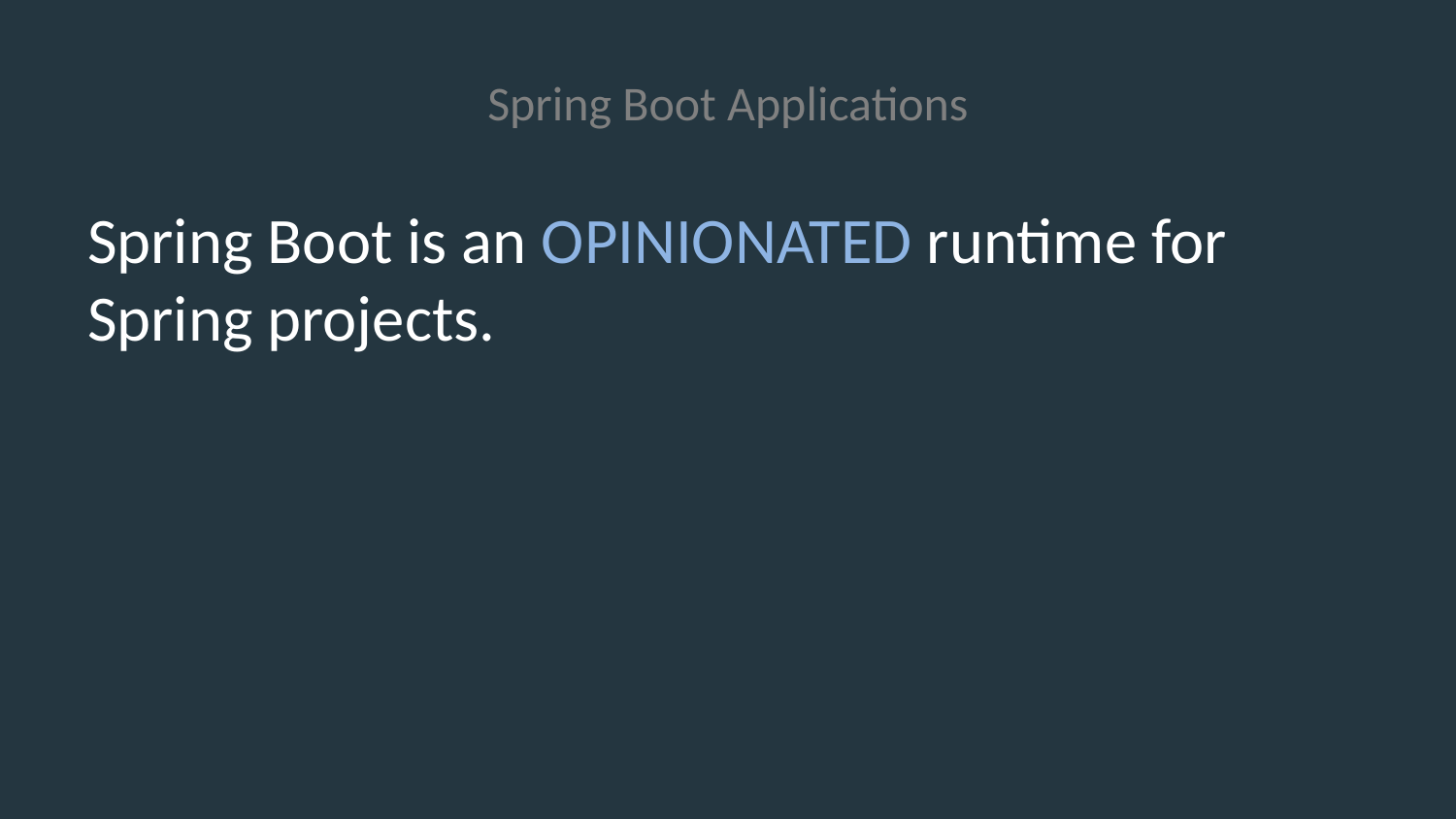

# Spring Boot Applications
Spring Boot is an OPINIONATED runtime for Spring projects.